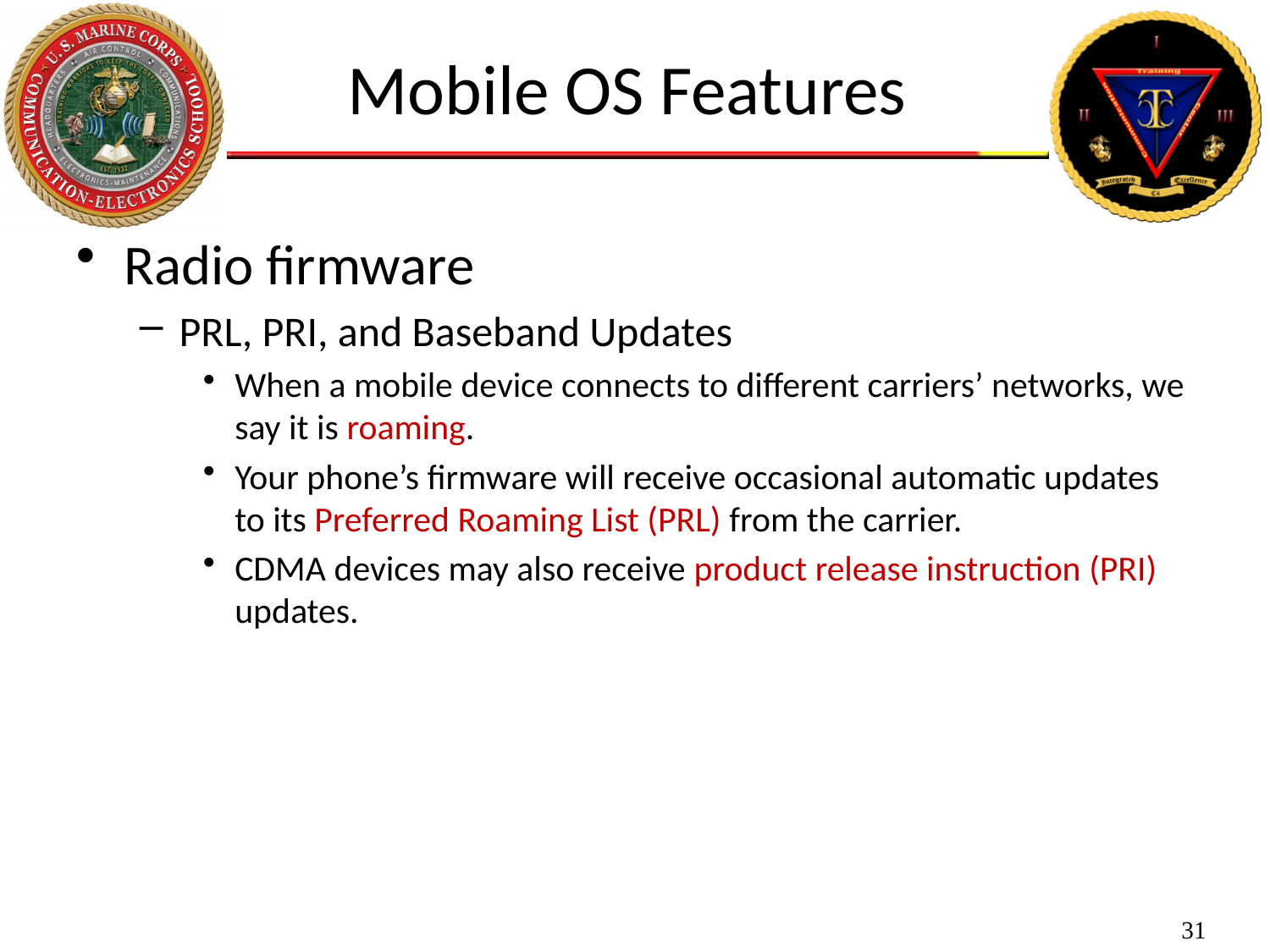

# Mobile OS Features
Radio firmware
PRL, PRI, and Baseband Updates
When a mobile device connects to different carriers’ networks, we say it is roaming.
Your phone’s firmware will receive occasional automatic updates to its Preferred Roaming List (PRL) from the carrier.
CDMA devices may also receive product release instruction (PRI) updates.